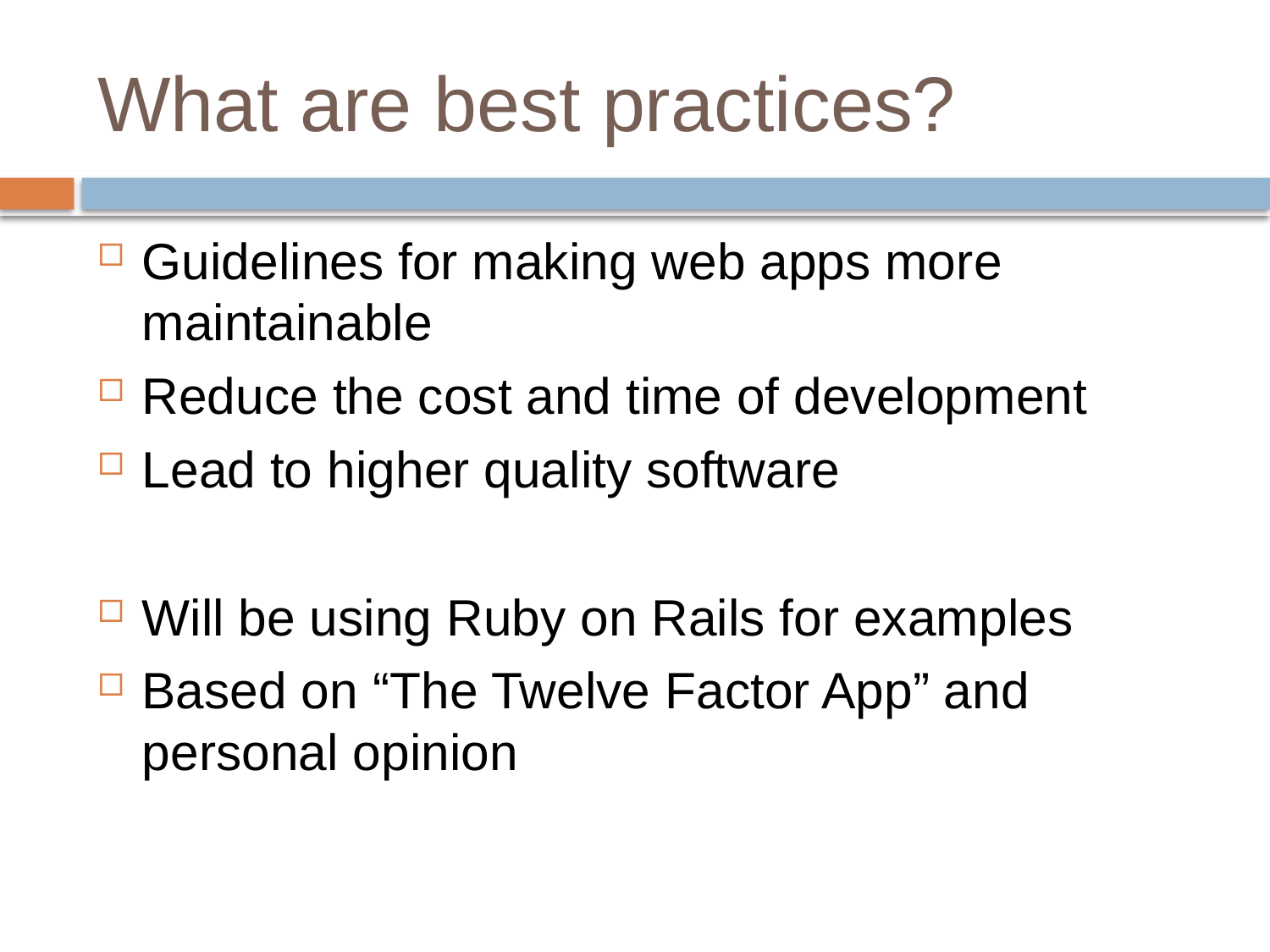

# What are best practices?
Guidelines for making web apps more maintainable
Reduce the cost and time of development
Lead to higher quality software

Will be using Ruby on Rails for examples
Based on “The Twelve Factor App” and personal opinion